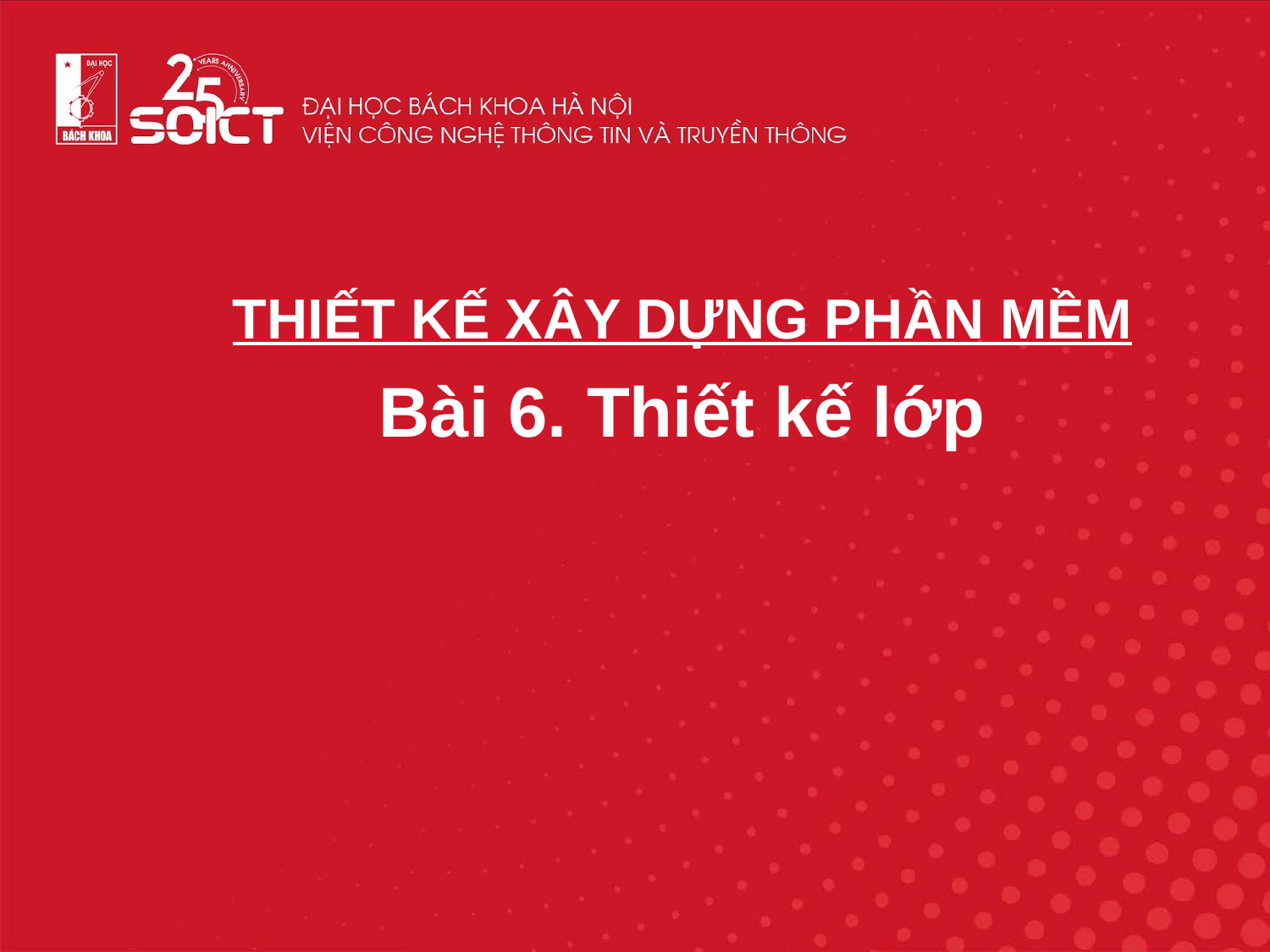

# THIẾT KẾ XÂY DỰNG PHẦN MỀM Bài 6. Thiết kế lớp